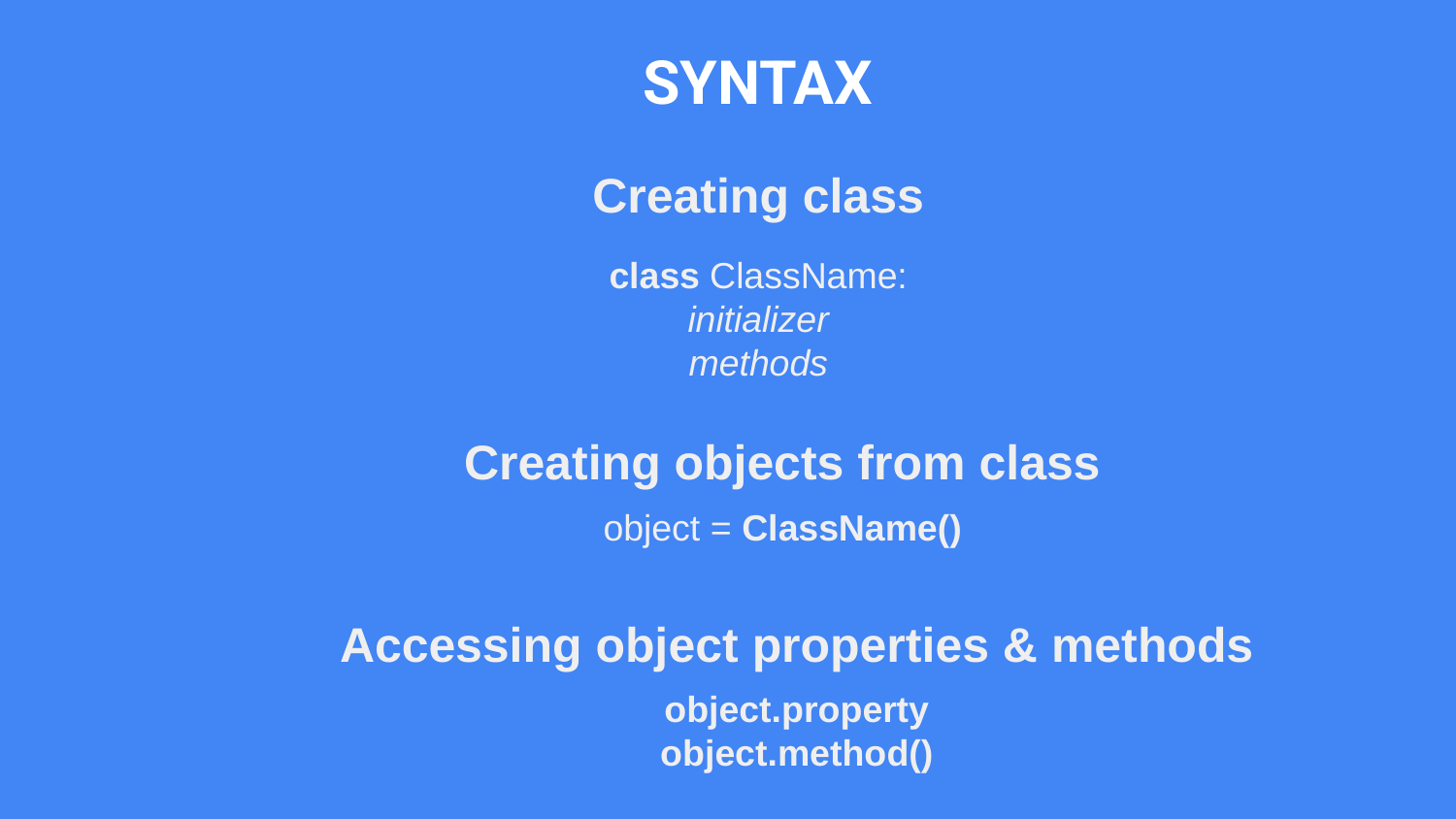

# SYNTAX
Creating class

class ClassName:
initializer
methods

Creating objects from class

object = ClassName()

Accessing object properties & methods

object.property
object.method()